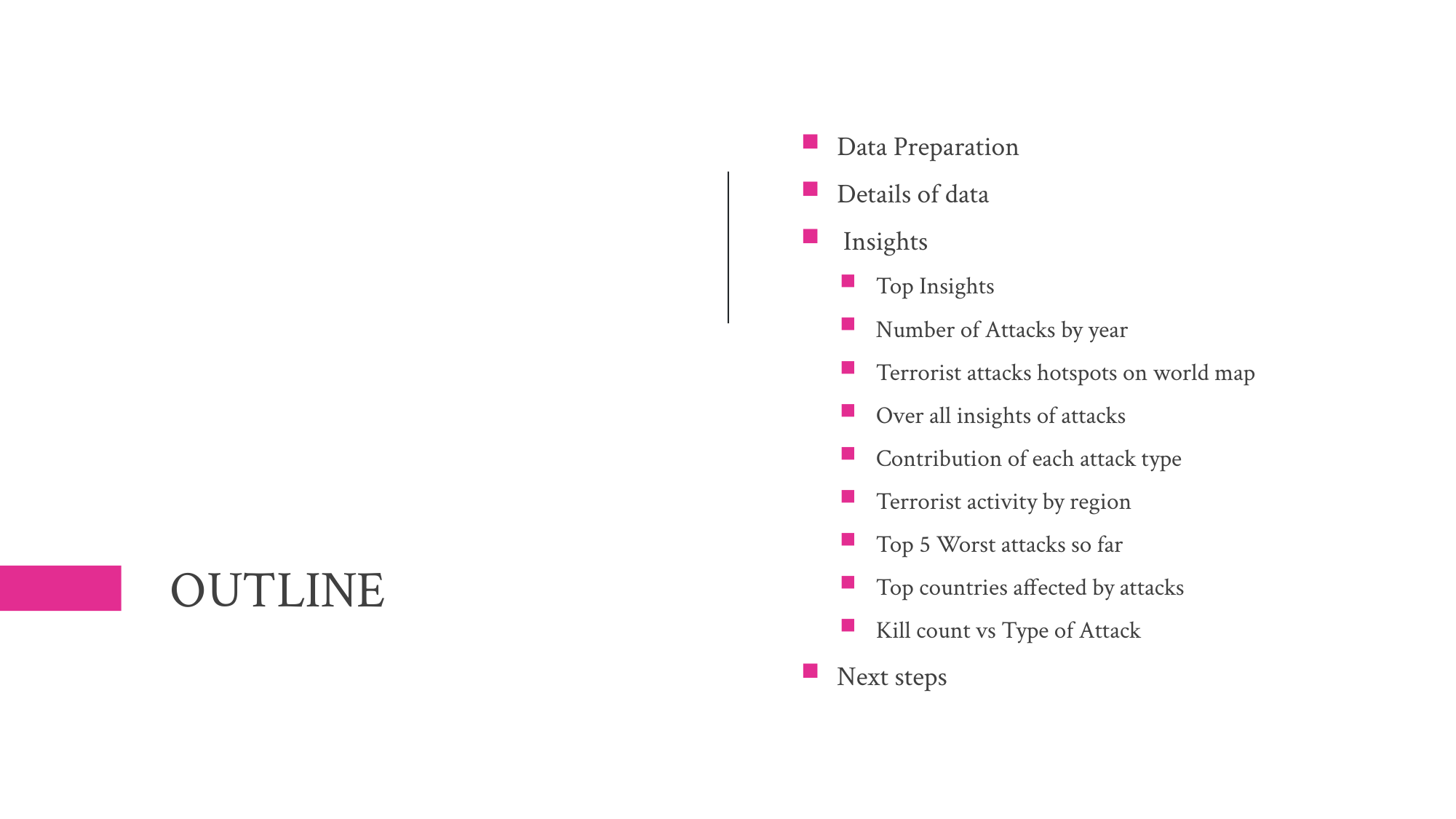

Data Preparation
Details of data
 Insights
Top Insights
Number of Attacks by year
Terrorist attacks hotspots on world map
Over all insights of attacks
Contribution of each attack type
Terrorist activity by region
Top 5 Worst attacks so far
Top countries affected by attacks
Kill count vs Type of Attack
Next steps
# Outline